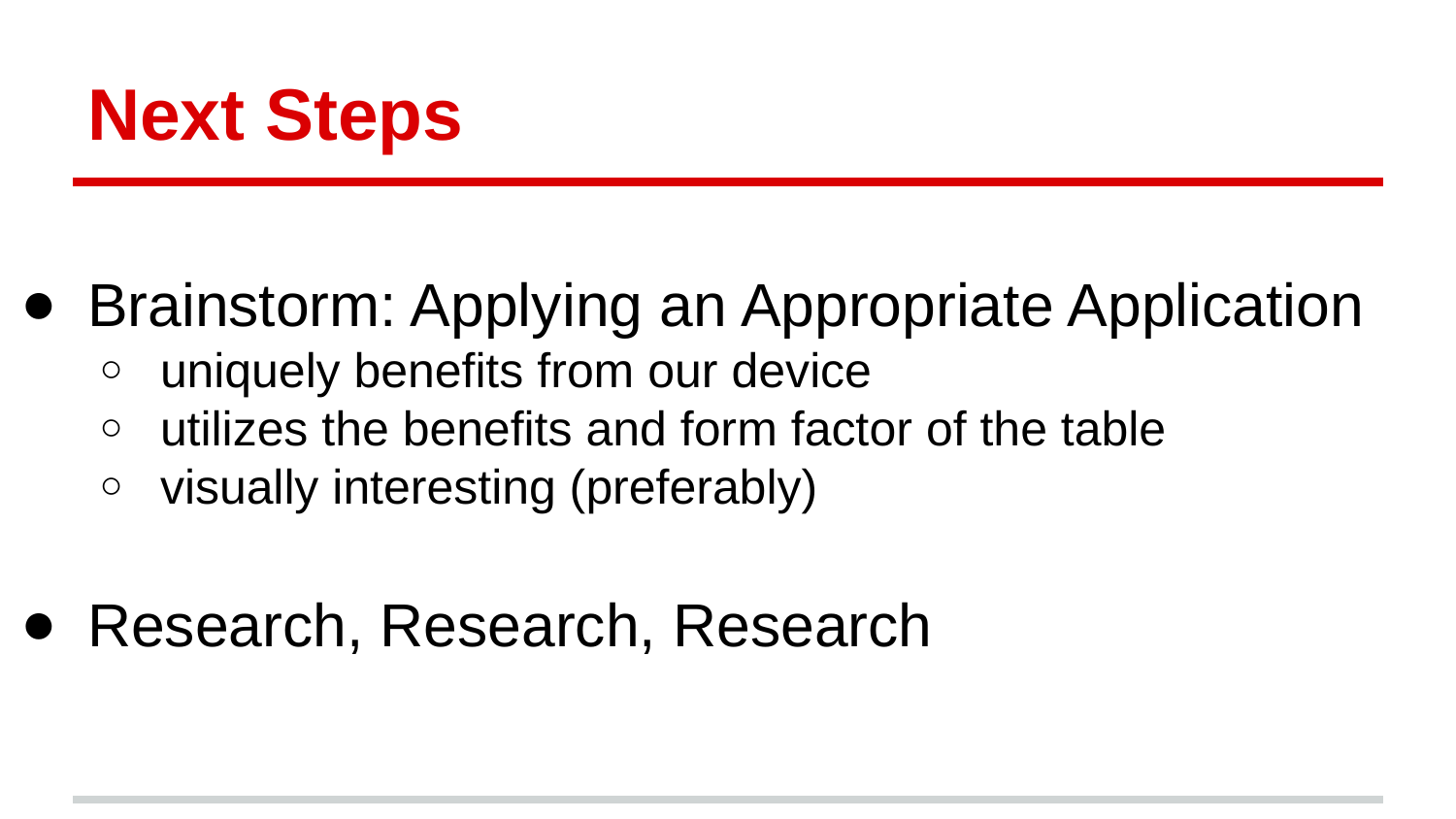

# Next Steps
Brainstorm: Applying an Appropriate Application
uniquely benefits from our device
utilizes the benefits and form factor of the table
visually interesting (preferably)

Research, Research, Research